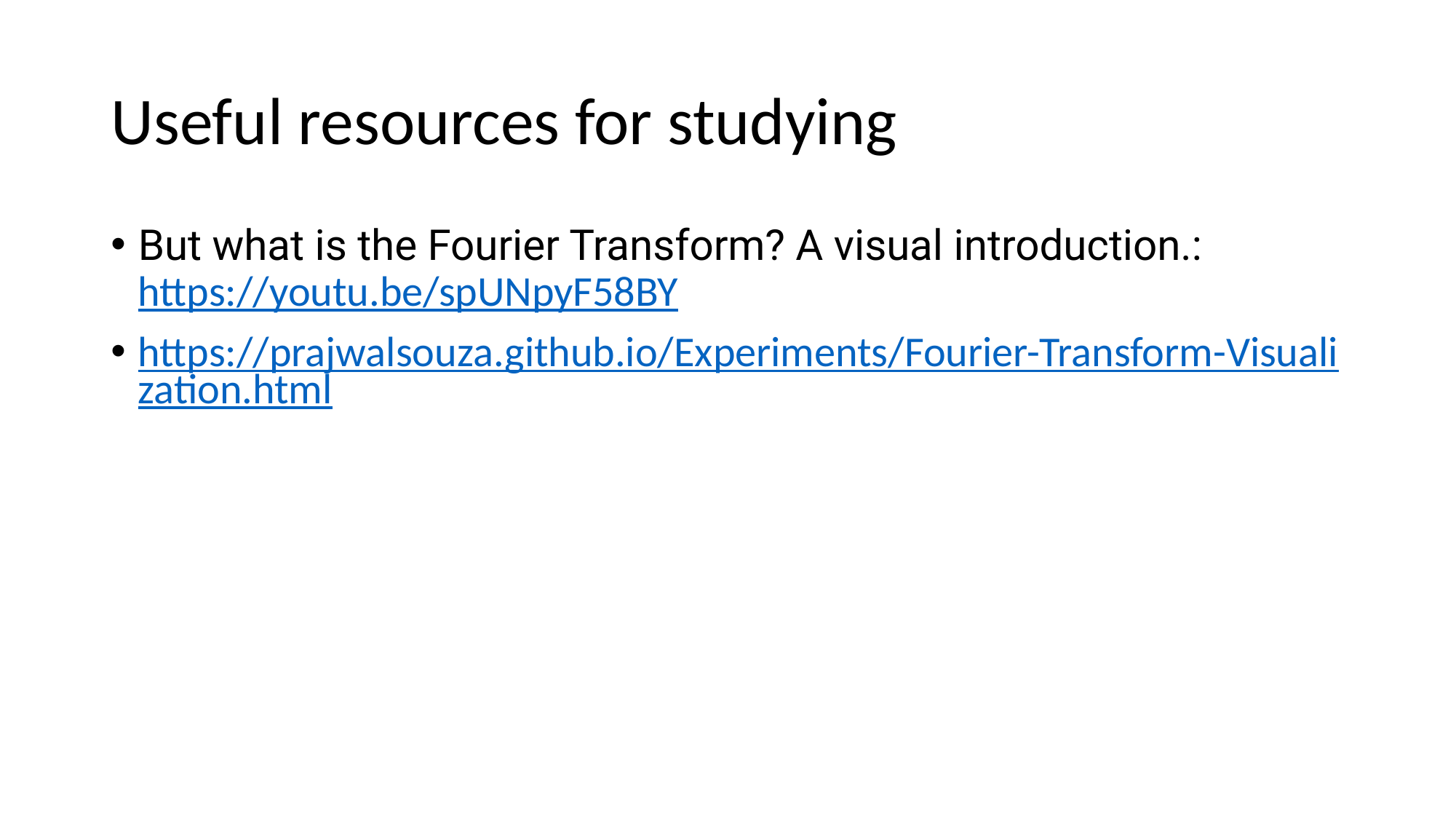

# Useful resources for studying
But what is the Fourier Transform? A visual introduction.:  https://youtu.be/spUNpyF58BY
https://prajwalsouza.github.io/Experiments/Fourier-Transform-Visualization.html